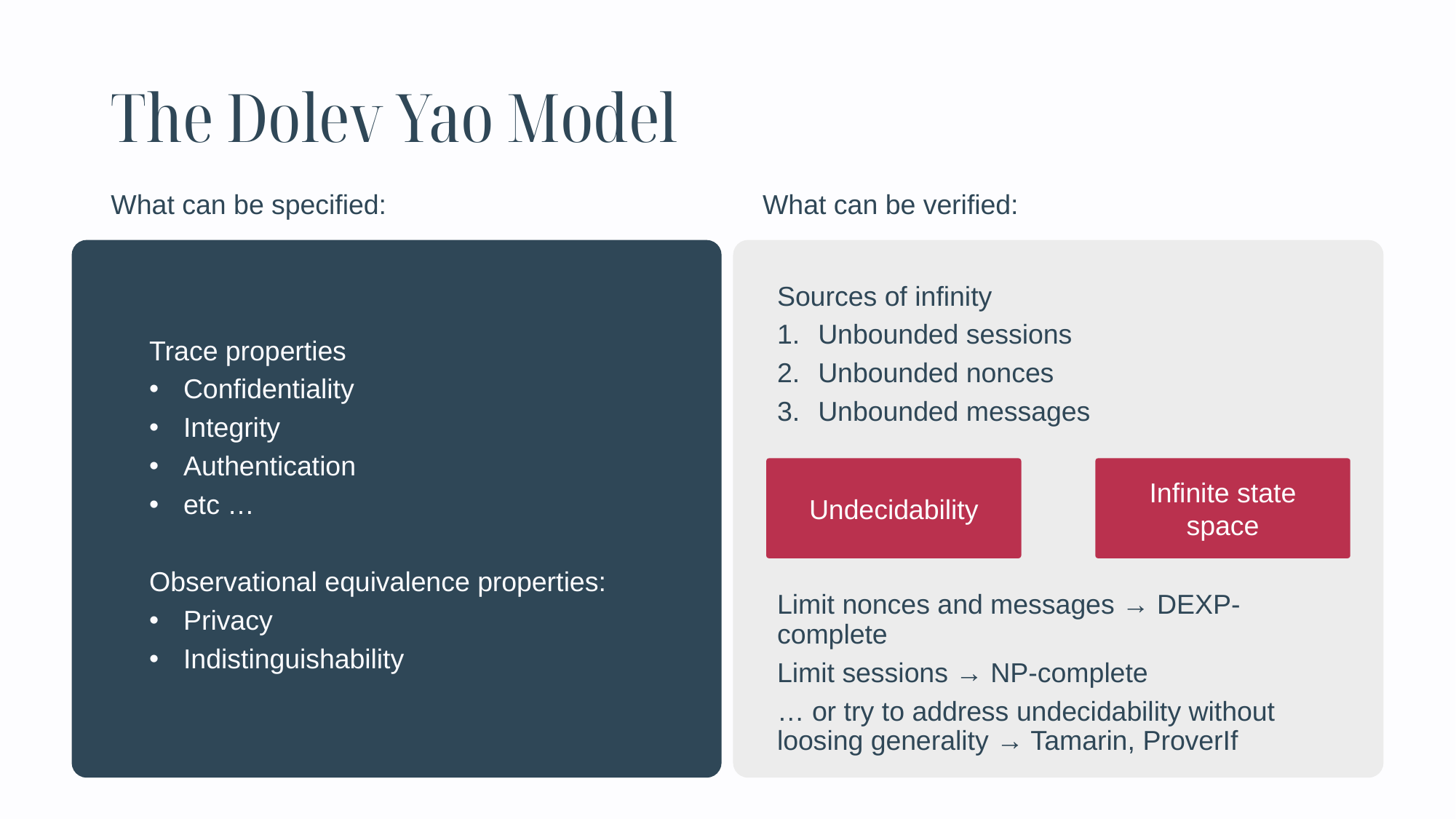

The Dolev Yao Model
What can be specified:
What can be verified:

Sources of infinity
Unbounded sessions
Unbounded nonces
Unbounded messages

Limit nonces and messages → DEXP-complete
Limit sessions → NP-complete
… or try to address undecidability without loosing generality → Tamarin, ProverIf

Undecidability
Infinite state space

Trace properties
Confidentiality
Integrity
Authentication
etc …

Observational equivalence properties:
Privacy
Indistinguishability